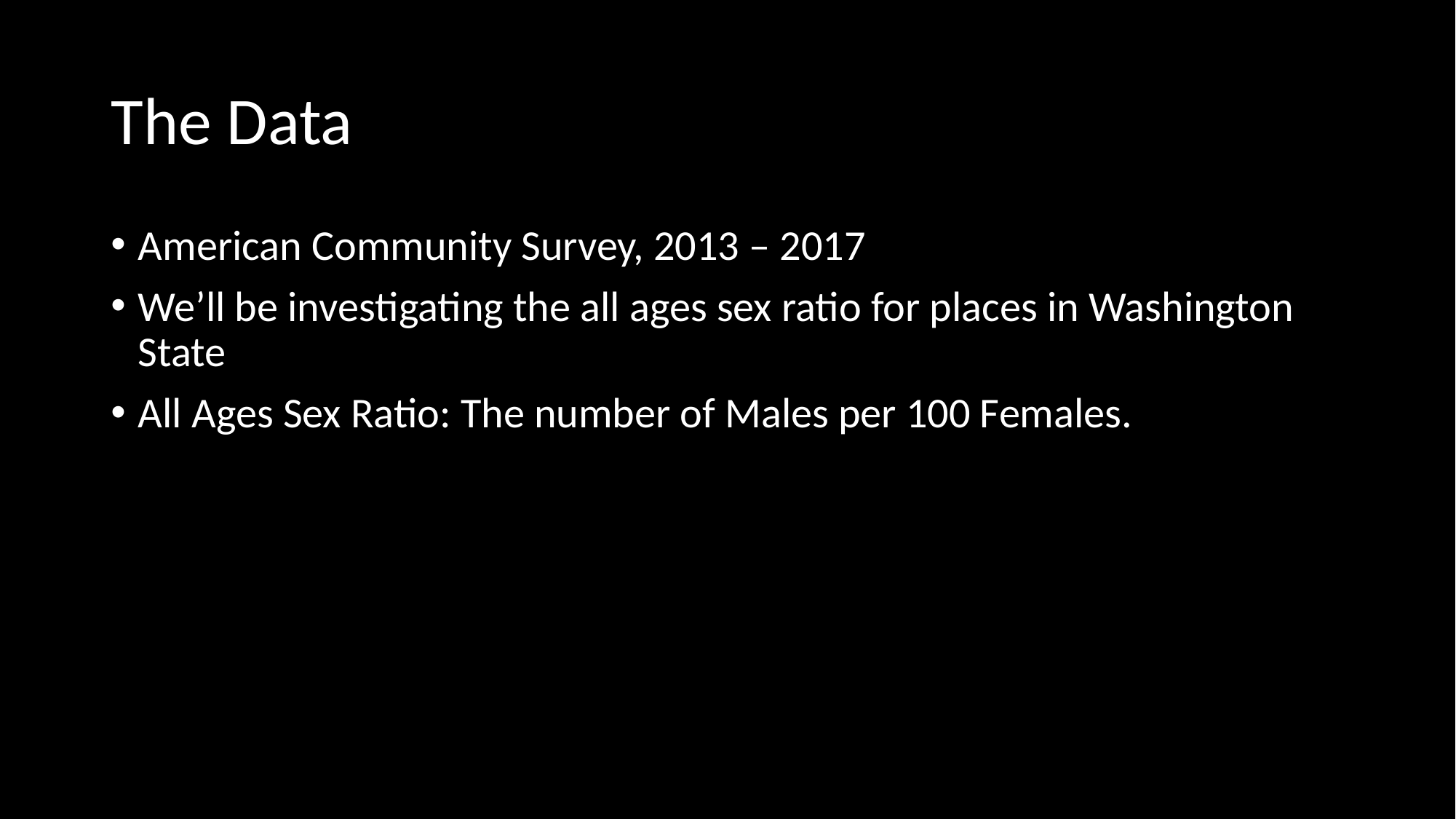

# The Data
American Community Survey, 2013 – 2017
We’ll be investigating the all ages sex ratio for places in Washington State
All Ages Sex Ratio: The number of Males per 100 Females.